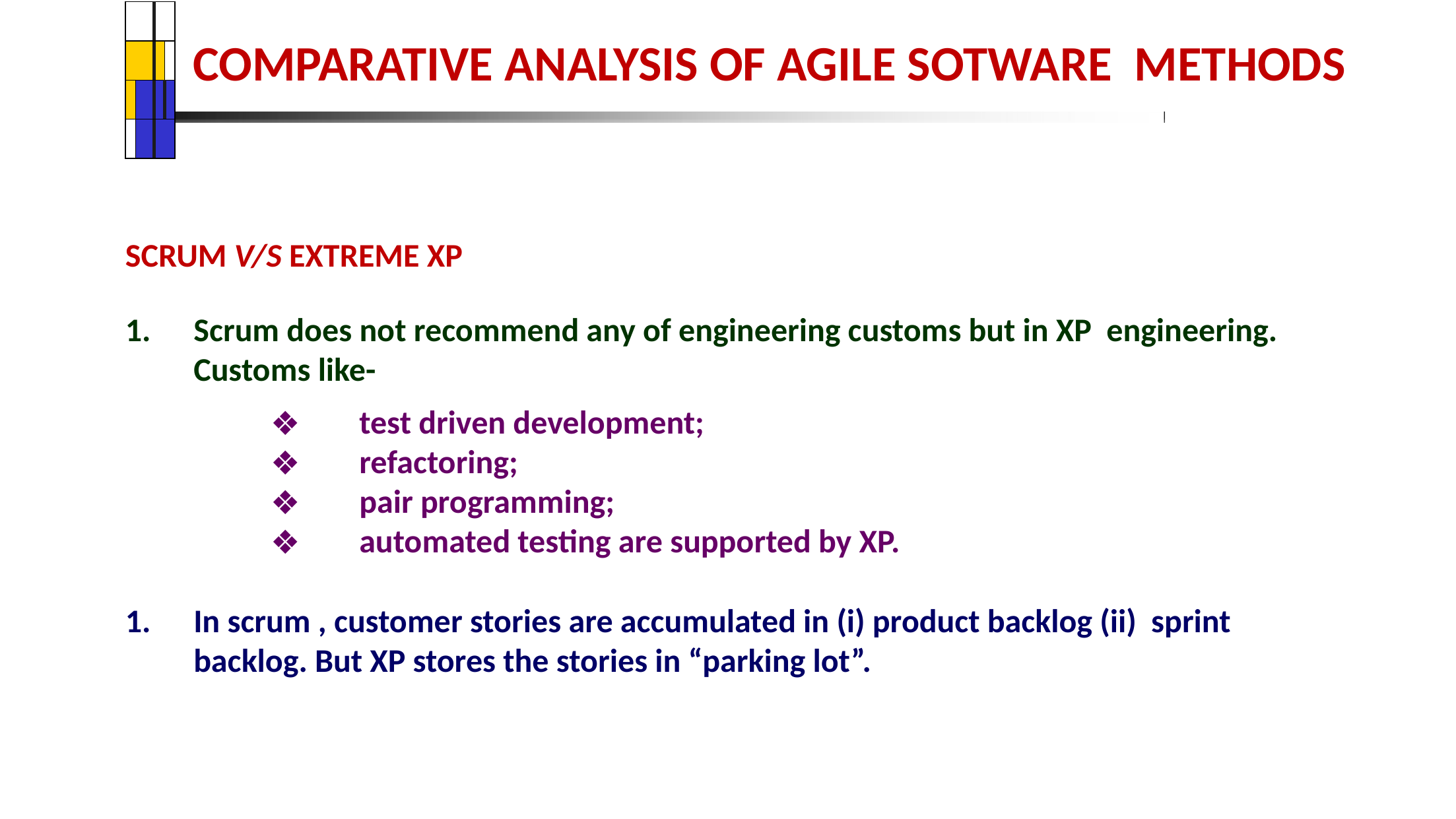

|  |  |  |  |
| --- | --- | --- | --- |
|  |  |  |  |
|  |  |  |  |
|  |  |  |  |
# COMPARATIVE ANALYSIS OF AGILE SOTWARE  METHODS

SCRUM V/S EXTREME XP

Scrum does not recommend any of engineering customs but in XP  engineering. Customs like-

test driven development;
refactoring;
pair programming;
automated testing are supported by XP.

In scrum , customer stories are accumulated in (i) product backlog (ii)  sprint backlog. But XP stores the stories in “parking lot”.